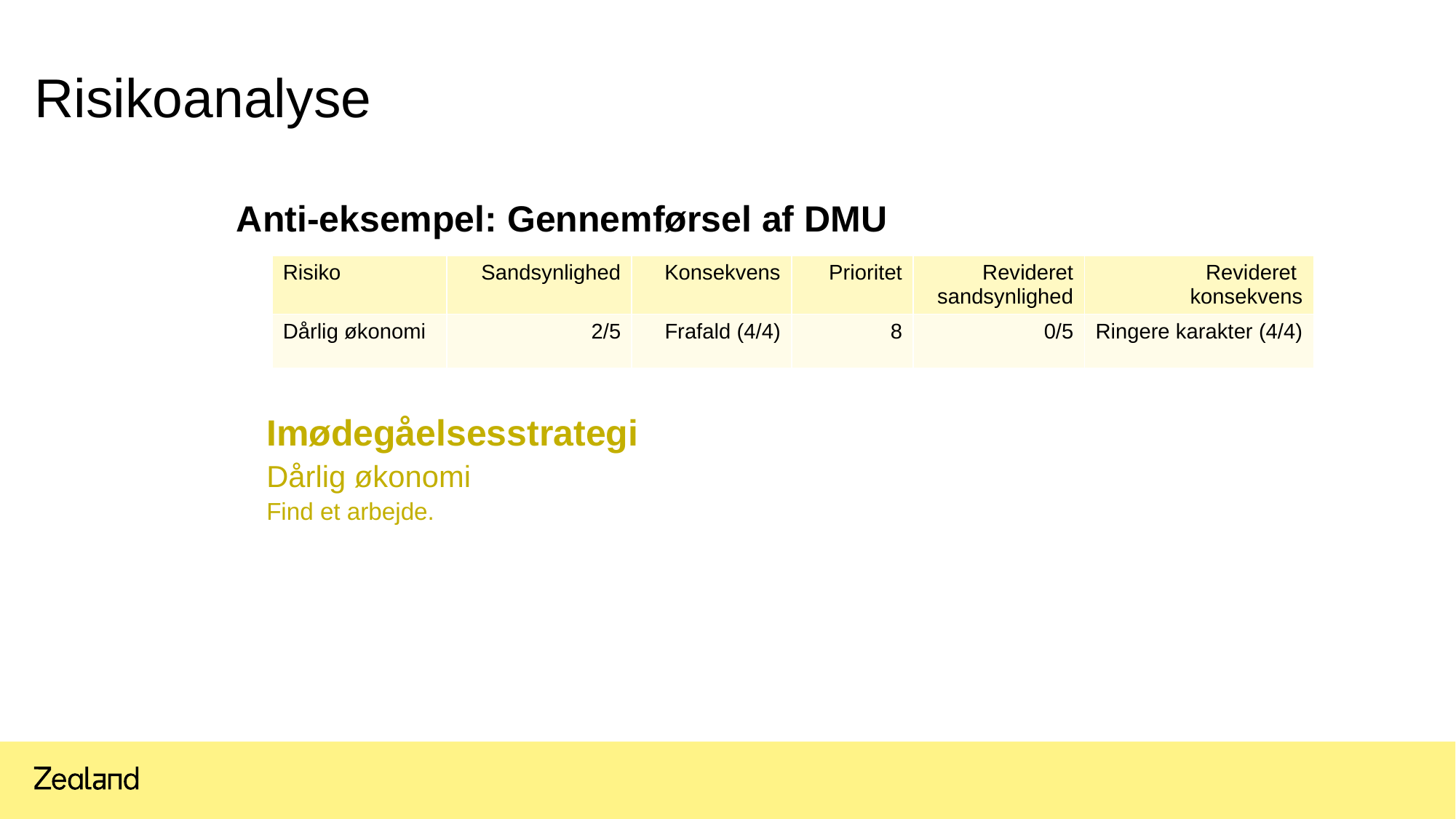

# Risikoanalyse
Anti-eksempel: Gennemførsel af DMU

Imødegåelsesstrategi
Dårlig økonomi
Find et arbejde.
| Risiko | Sandsynlighed | Konsekvens | Prioritet | Revideret sandsynlighed | Revideret konsekvens |
| --- | --- | --- | --- | --- | --- |
| Dårlig økonomi | 2/5 | Frafald (4/4) | 8 | 0/5 | Ringere karakter (4/4) |